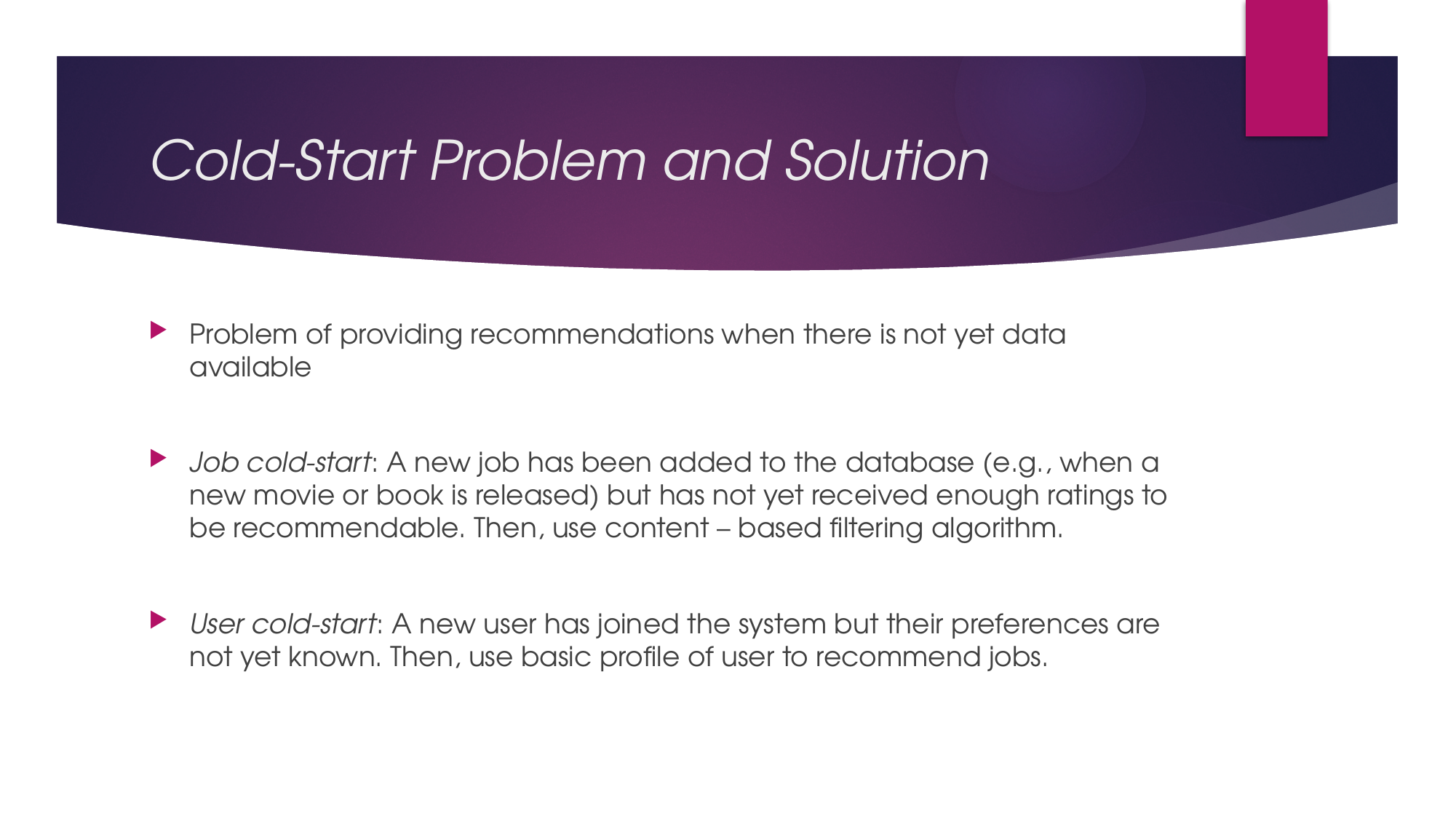

# Cold-Start Problem and Solution
Problem of providing recommendations when there is not yet data available

Job cold-start: A new job has been added to the database (e.g., when a new movie or book is released) but has not yet received enough ratings to be recommendable. Then, use content – based filtering algorithm.

User cold-start: A new user has joined the system but their preferences are not yet known. Then, use basic profile of user to recommend jobs.